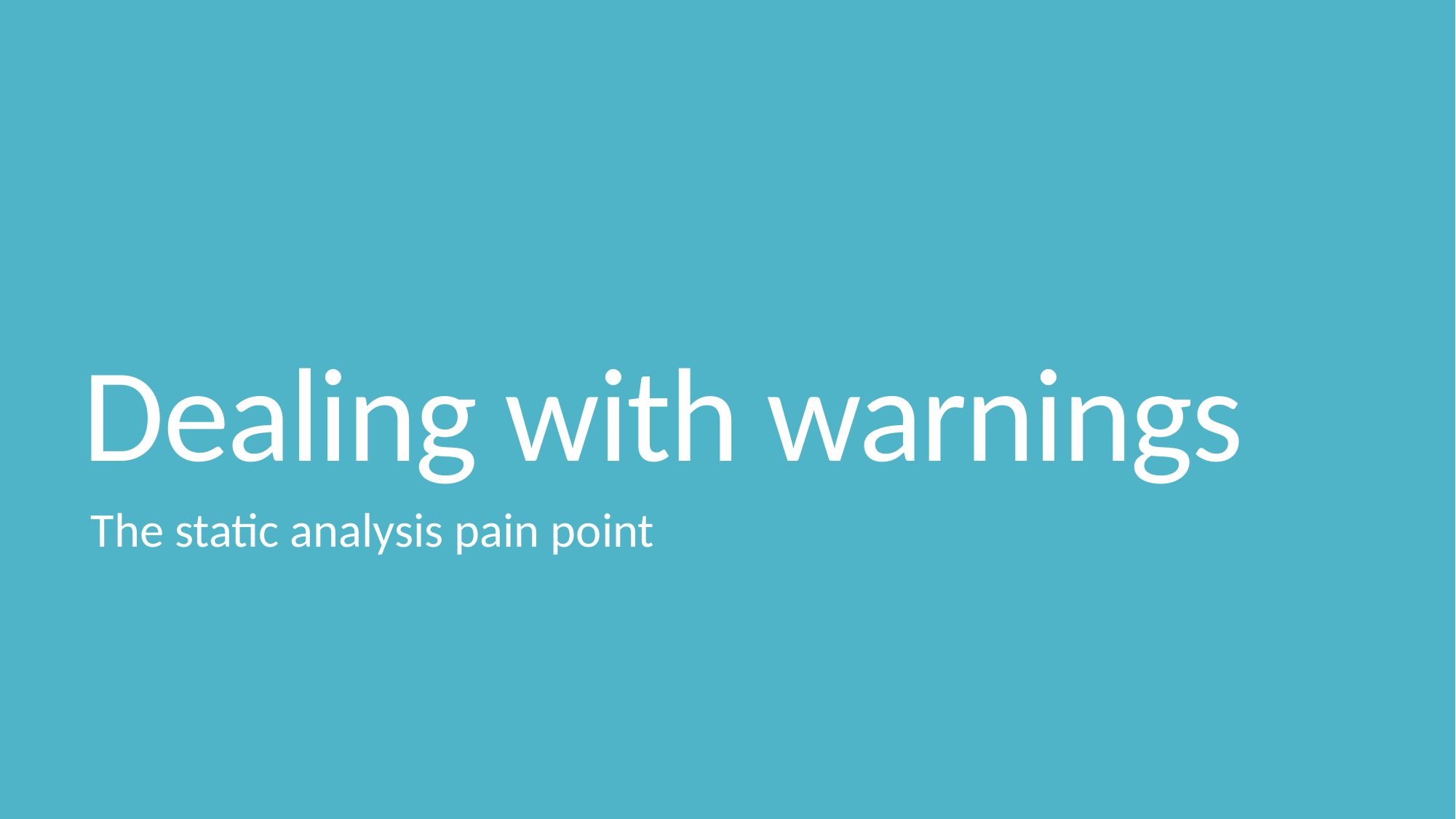

# Dealing with warnings
The static analysis pain point